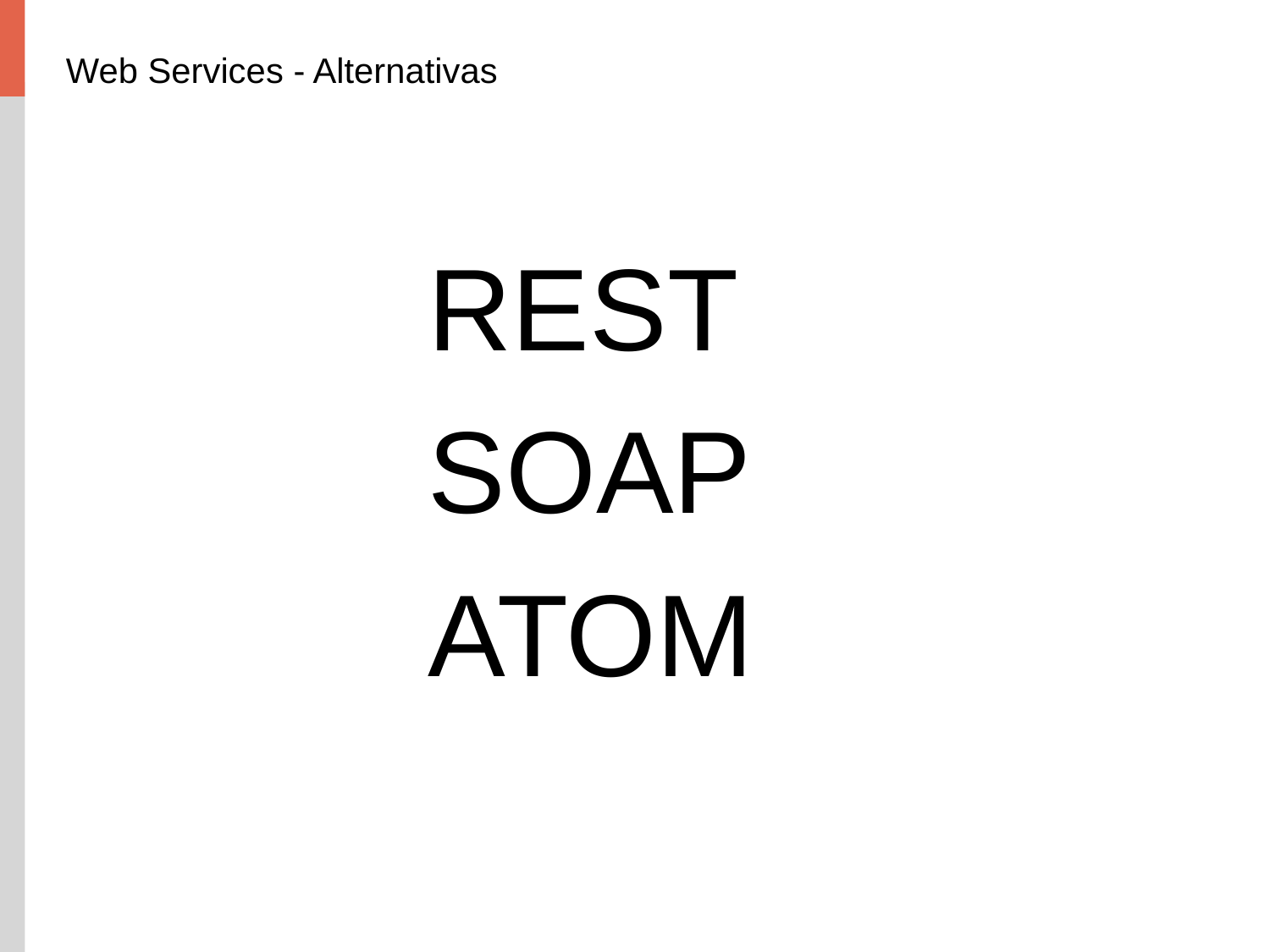

# Web Services - Alternativas

 REST
 SOAP
 ATOM